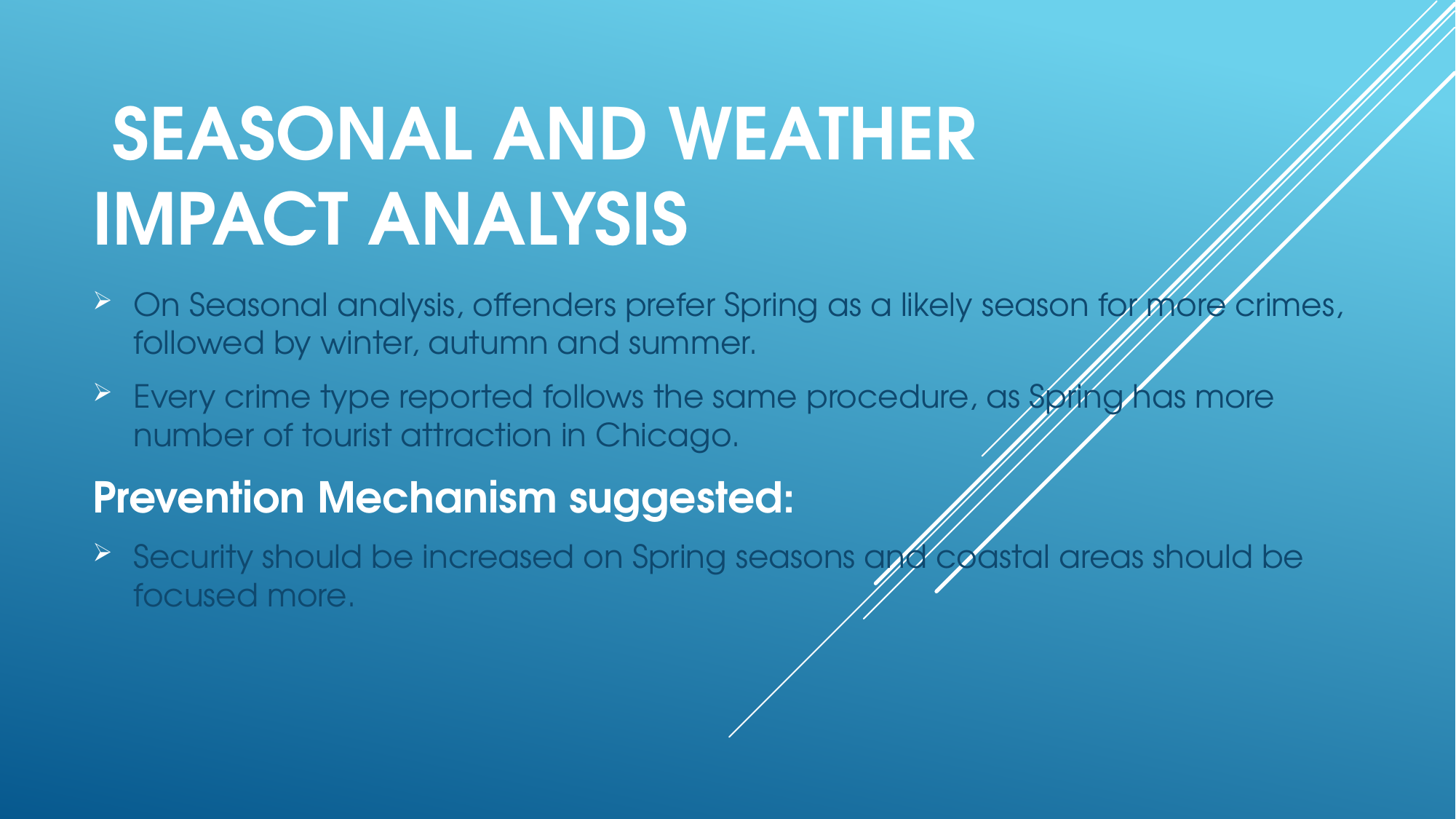

# Seasonal and Weather Impact Analysis
On Seasonal analysis, offenders prefer Spring as a likely season for more crimes, followed by winter, autumn and summer.
Every crime type reported follows the same procedure, as Spring has more number of tourist attraction in Chicago.
Prevention Mechanism suggested:
Security should be increased on Spring seasons and coastal areas should be focused more.